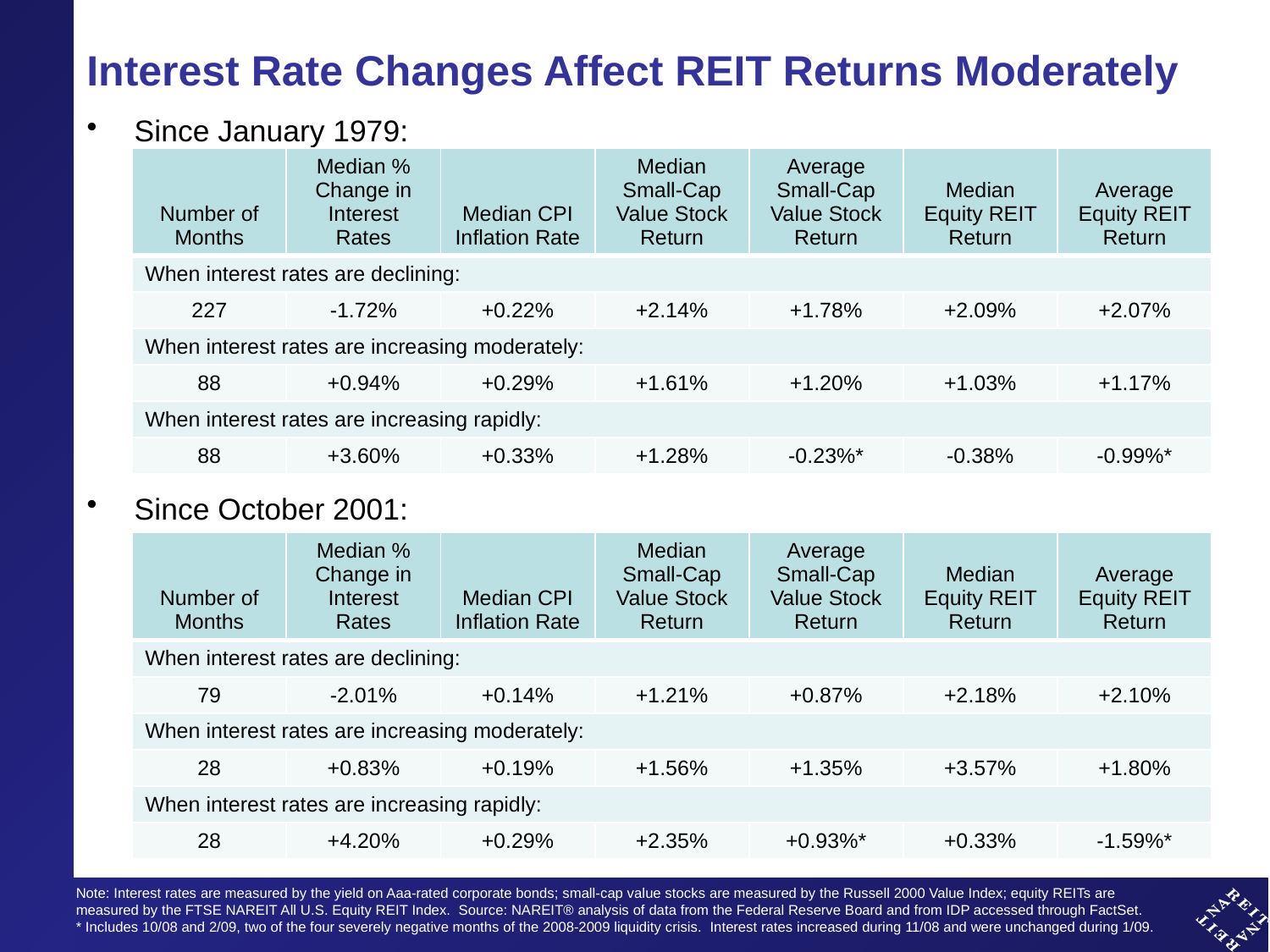

Interest Rate Changes Affect REIT Returns Moderately
Since January 1979:

Since October 2001:

| Number of Months | Median % Change in Interest Rates | Median CPI Inflation Rate | Median Small-Cap Value Stock Return | Average Small-Cap Value Stock Return | Median Equity REIT Return | Average Equity REIT Return |
| --- | --- | --- | --- | --- | --- | --- |
| When interest rates are declining: |  |  |  |  |  |  |
| 227 | -1.72% | +0.22% | +2.14% | +1.78% | +2.09% | +2.07% |
| When interest rates are increasing moderately: |  |  |  |  |  |  |
| 88 | +0.94% | +0.29% | +1.61% | +1.20% | +1.03% | +1.17% |
| When interest rates are increasing rapidly: |  |  |  |  |  |  |
| 88 | +3.60% | +0.33% | +1.28% | -0.23%\* | -0.38% | -0.99%\* |
| Number of Months | Median % Change in Interest Rates | Median CPI Inflation Rate | Median Small-Cap Value Stock Return | Average Small-Cap Value Stock Return | Median Equity REIT Return | Average Equity REIT Return |
| --- | --- | --- | --- | --- | --- | --- |
| When interest rates are declining: |  |  |  |  |  |  |
| 79 | -2.01% | +0.14% | +1.21% | +0.87% | +2.18% | +2.10% |
| When interest rates are increasing moderately: |  |  |  |  |  |  |
| 28 | +0.83% | +0.19% | +1.56% | +1.35% | +3.57% | +1.80% |
| When interest rates are increasing rapidly: |  |  |  |  |  |  |
| 28 | +4.20% | +0.29% | +2.35% | +0.93%\* | +0.33% | -1.59%\* |
Note: Interest rates are measured by the yield on Aaa-rated corporate bonds; small-cap value stocks are measured by the Russell 2000 Value Index; equity REITs are measured by the FTSE NAREIT All U.S. Equity REIT Index.  Source: NAREIT® analysis of data from the Federal Reserve Board and from IDP accessed through FactSet.
* Includes 10/08 and 2/09, two of the four severely negative months of the 2008-2009 liquidity crisis.  Interest rates increased during 11/08 and were unchanged during 1/09.